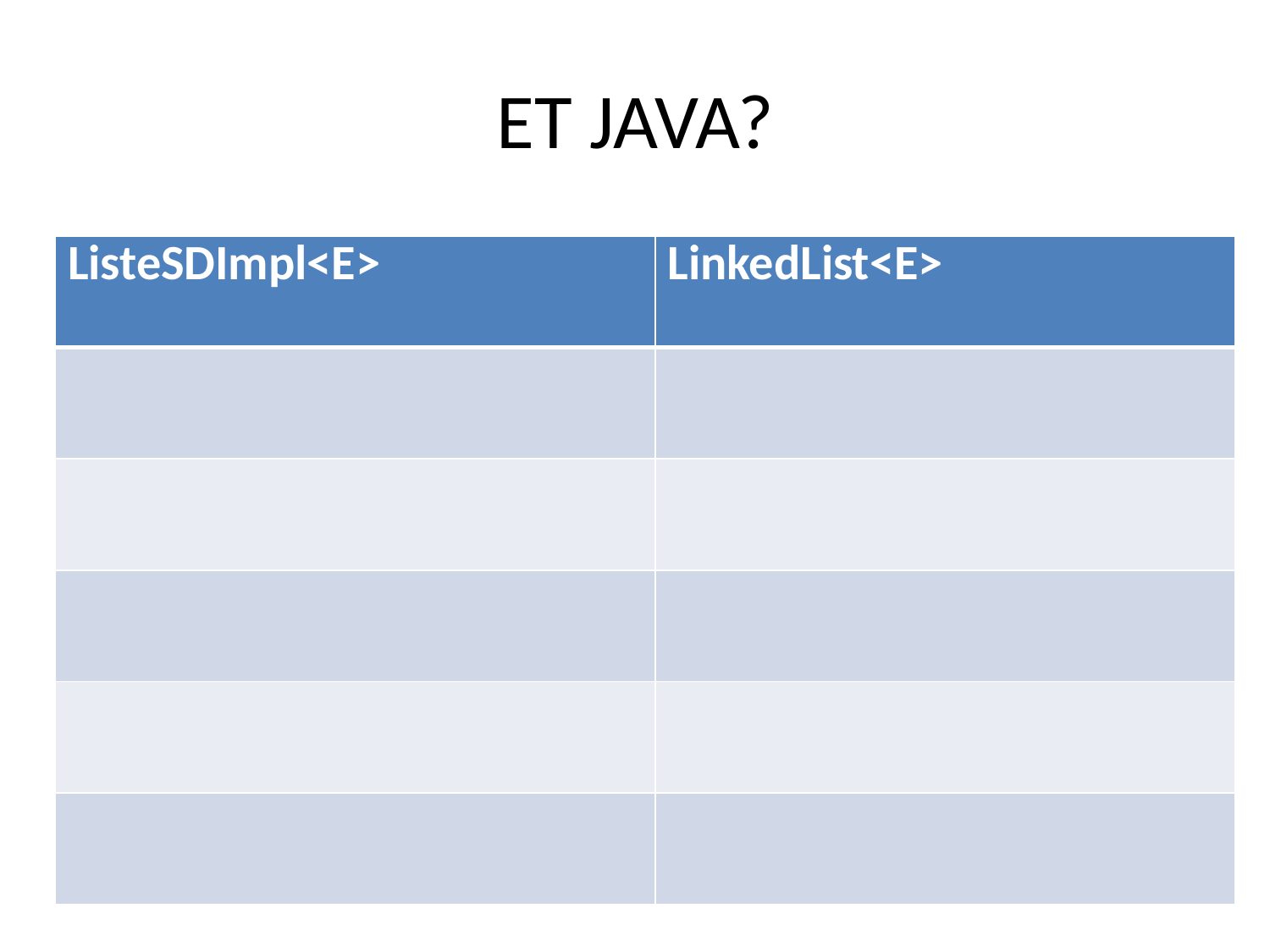

# ET JAVA?
| ListeSDImpl<E> | LinkedList<E> |
| --- | --- |
|  |  |
|  |  |
|  |  |
|  |  |
|  |  |